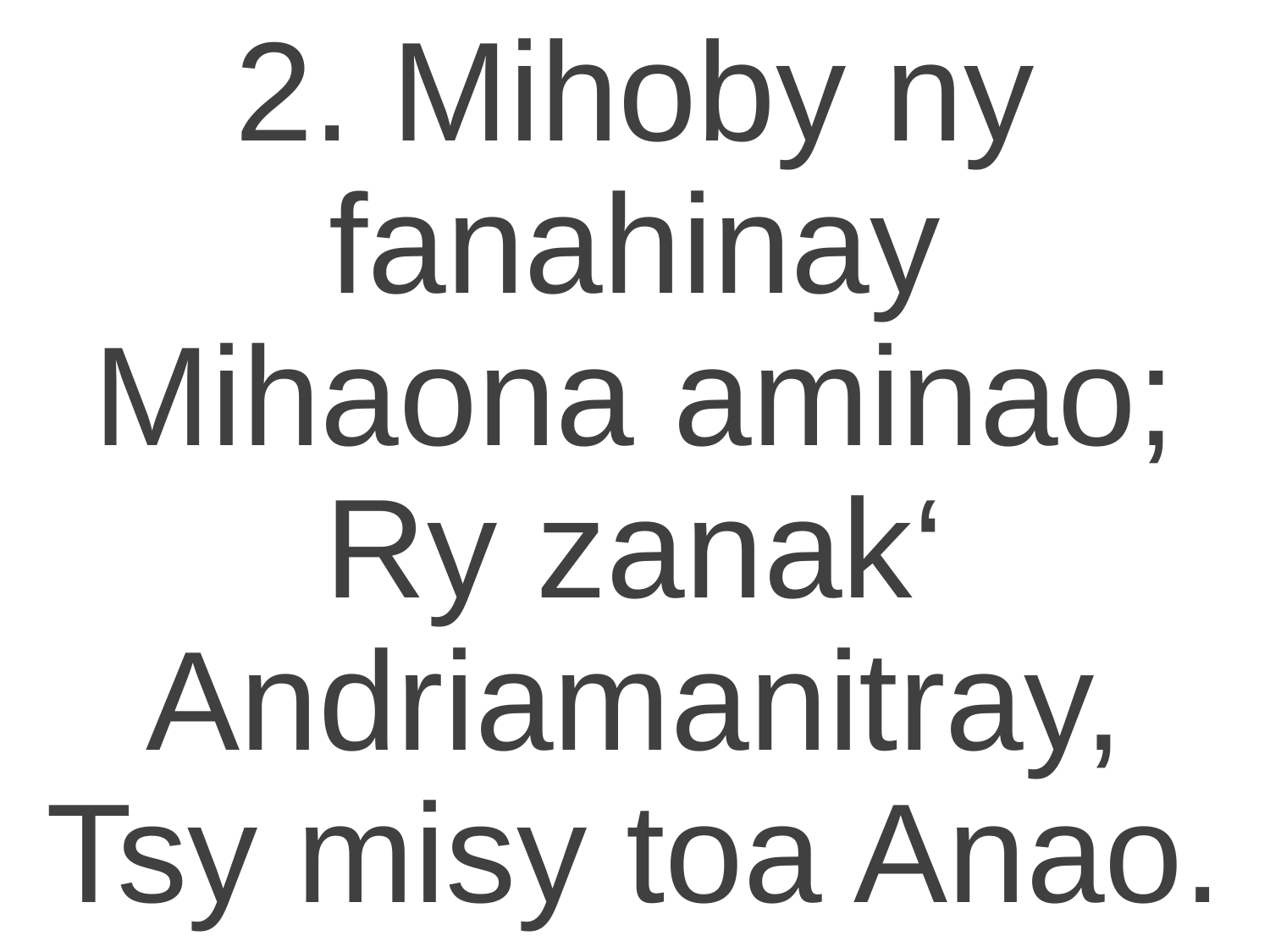

2. Mihoby ny fanahinay
Mihaona aminao;
Ry zanak‘
Andriamanitray,
Tsy misy toa Anao.